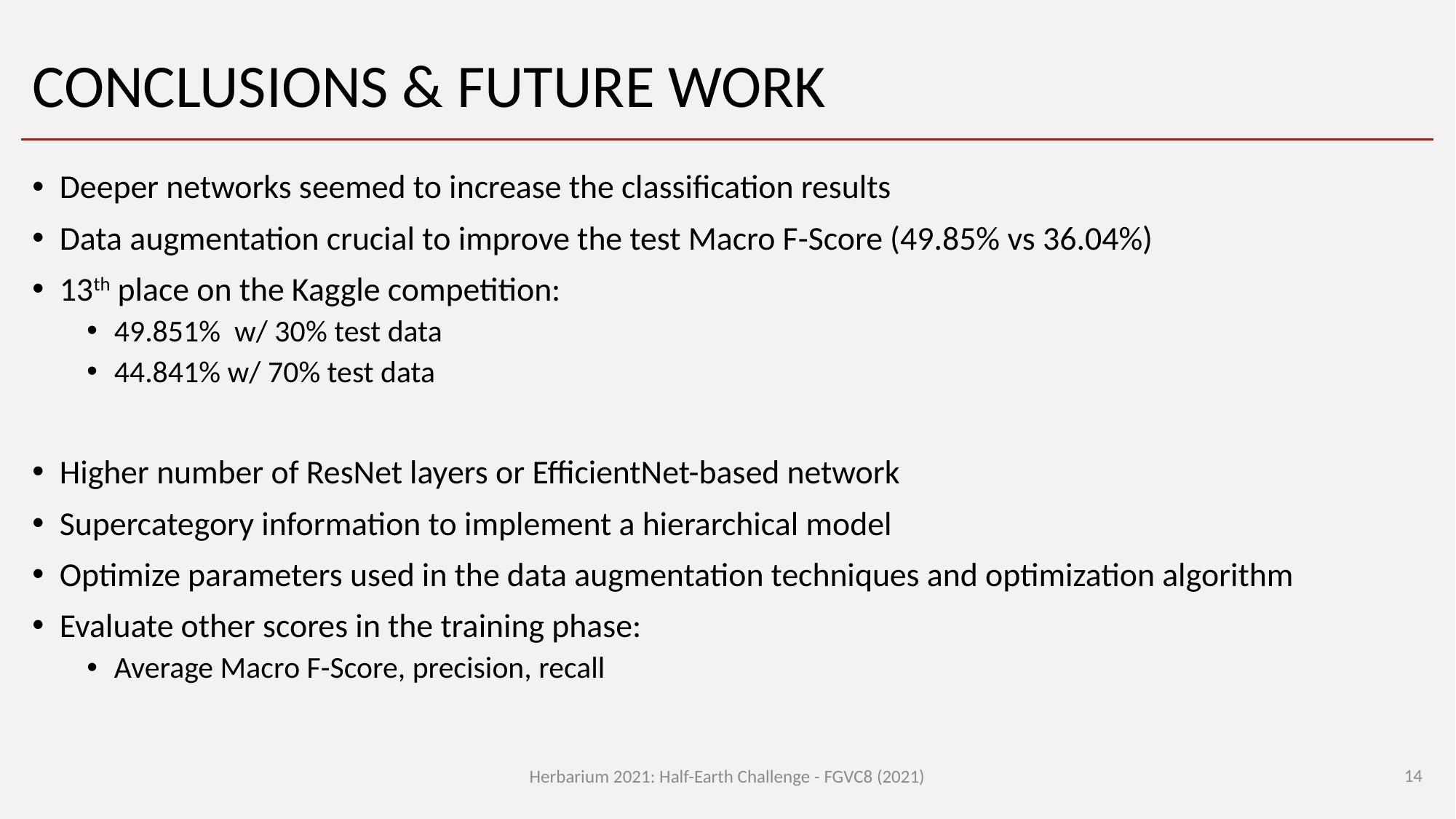

# Conclusions & Future Work
Deeper networks seemed to increase the classification results
Data augmentation crucial to improve the test Macro F-Score (49.85% vs 36.04%)
13th place on the Kaggle competition:
49.851%  w/ 30% test data
44.841% w/ 70% test data

Higher number of ResNet layers or EfficientNet-based network
Supercategory information to implement a hierarchical model
Optimize parameters used in the data augmentation techniques and optimization algorithm
Evaluate other scores in the training phase:
Average Macro F-Score, precision, recall
14
Herbarium 2021: Half-Earth Challenge - FGVC8 (2021)